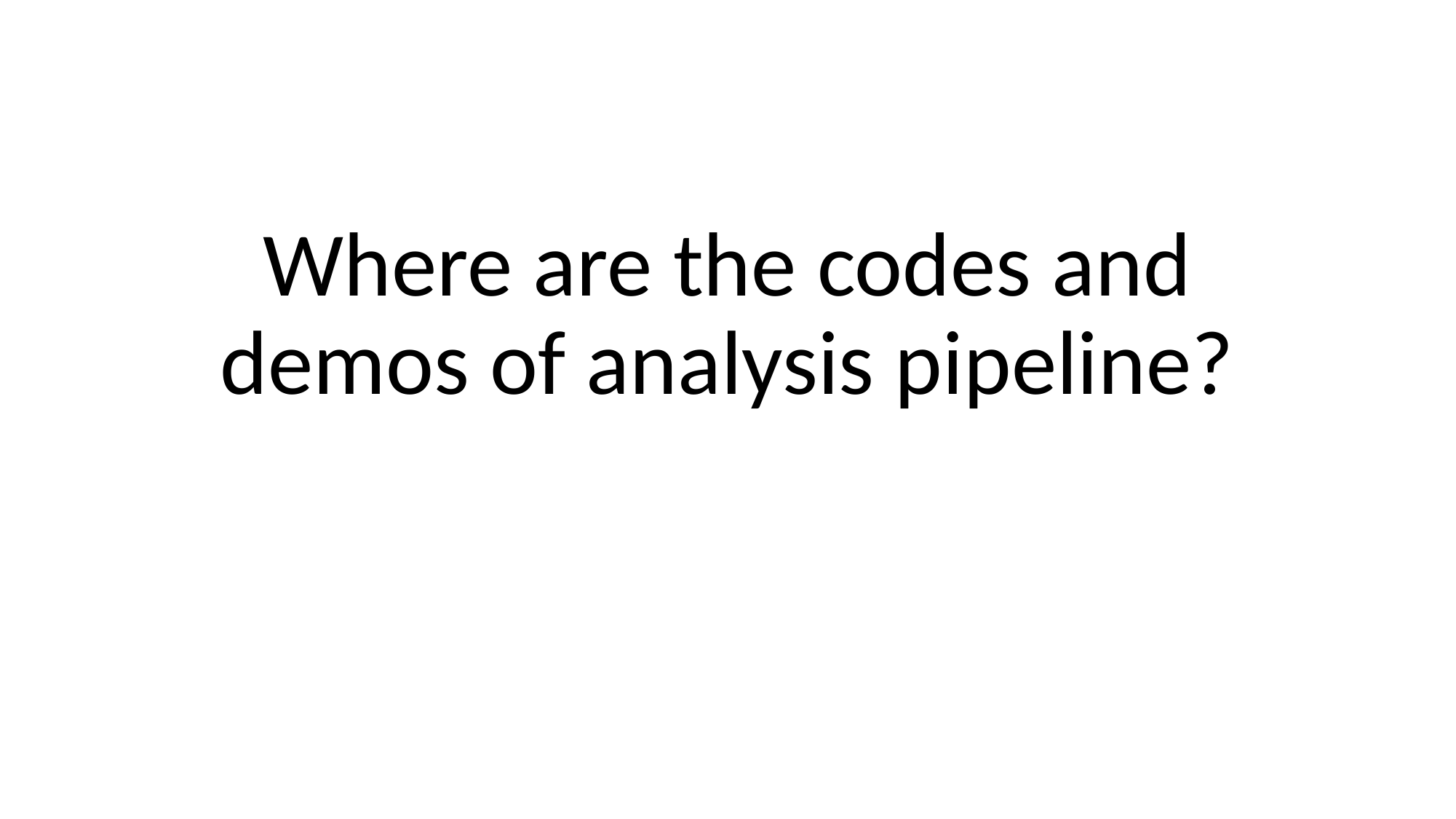

# Where are the codes and demos of analysis pipeline?